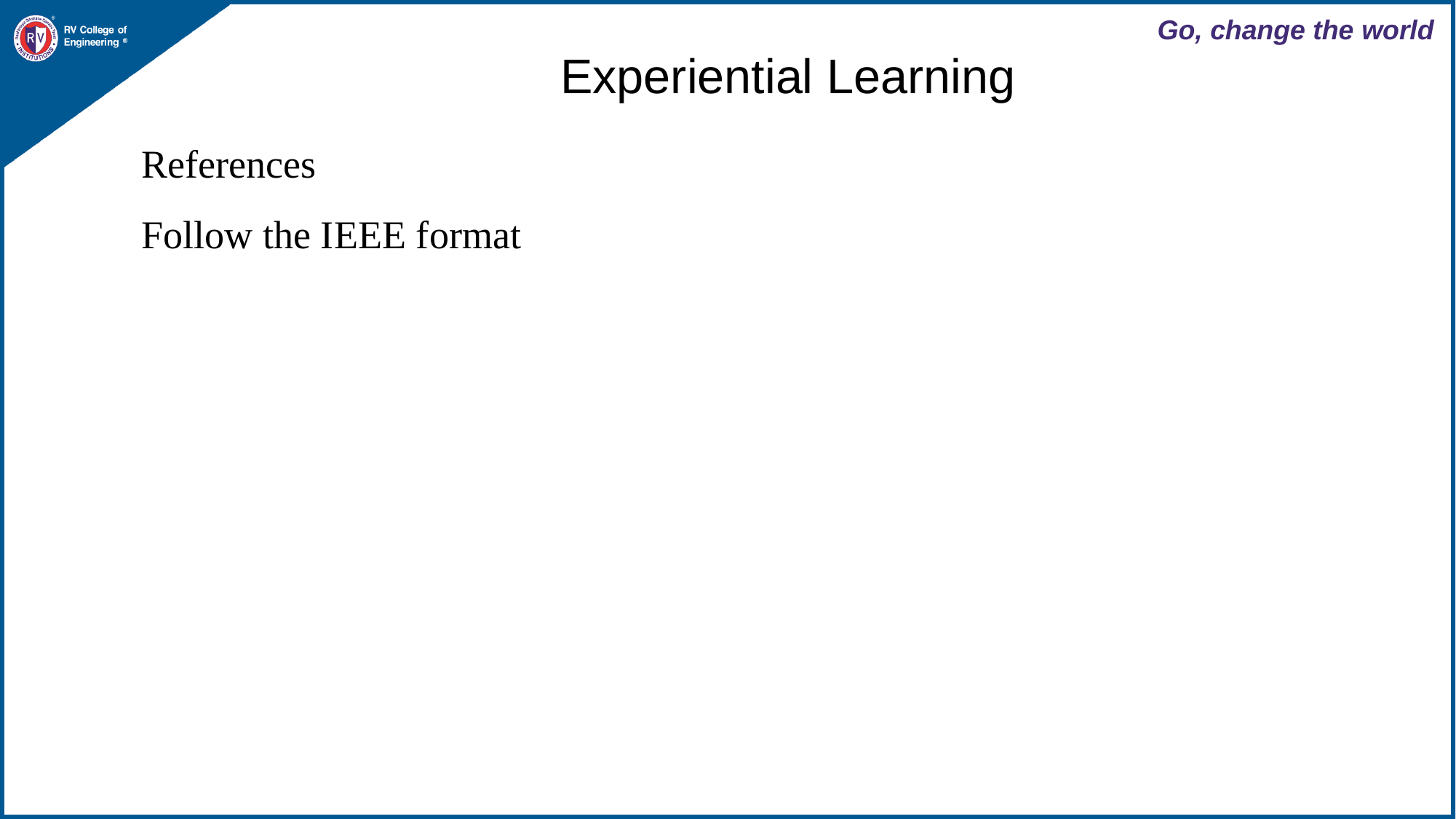

Experiential Learning
References
Follow the IEEE format